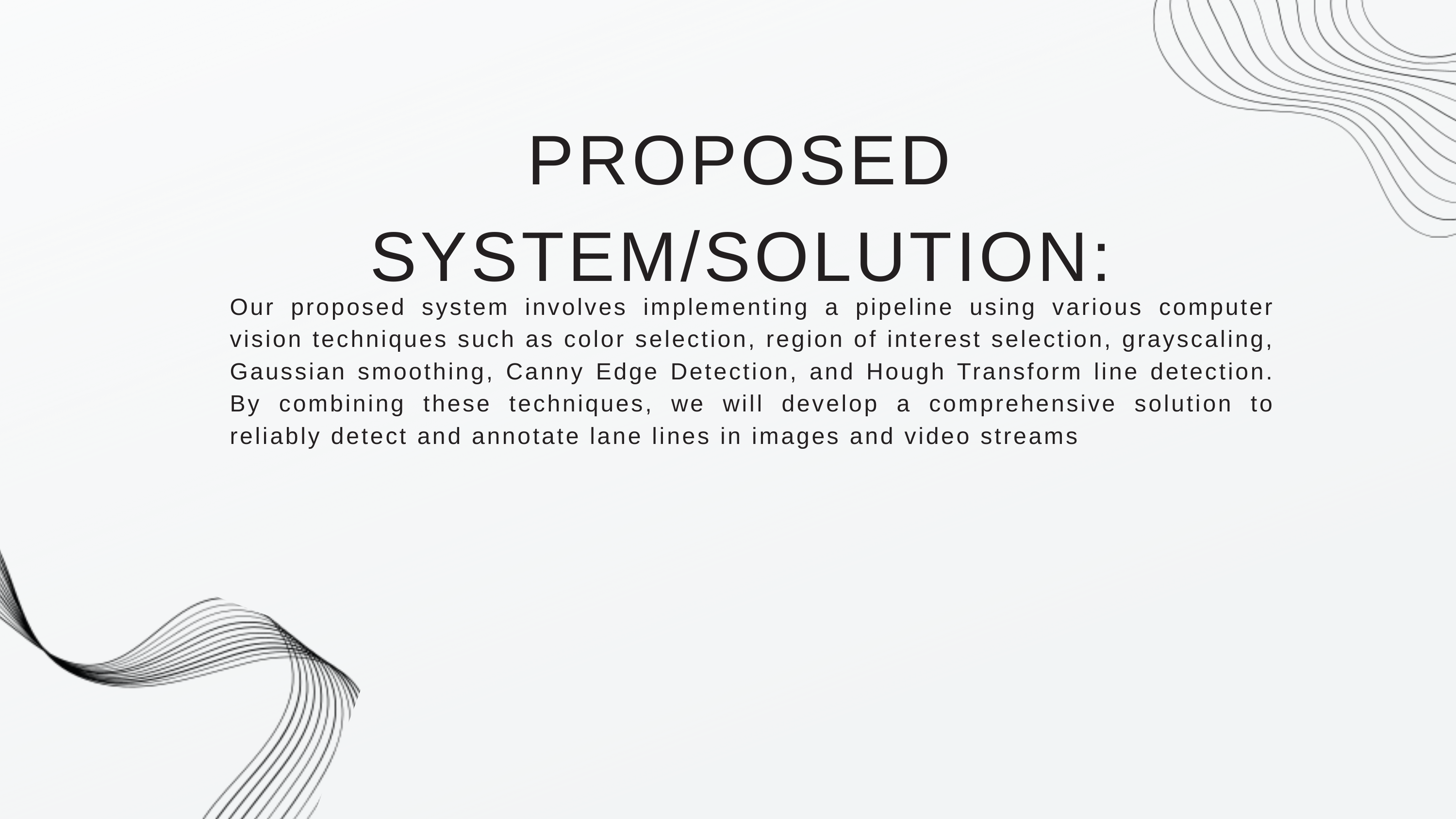

PROPOSED SYSTEM/SOLUTION:

Our proposed system involves implementing a pipeline using various computer vision techniques such as color selection, region of interest selection, grayscaling, Gaussian smoothing, Canny Edge Detection, and Hough Transform line detection. By combining these techniques, we will develop a comprehensive solution to reliably detect and annotate lane lines in images and video streams